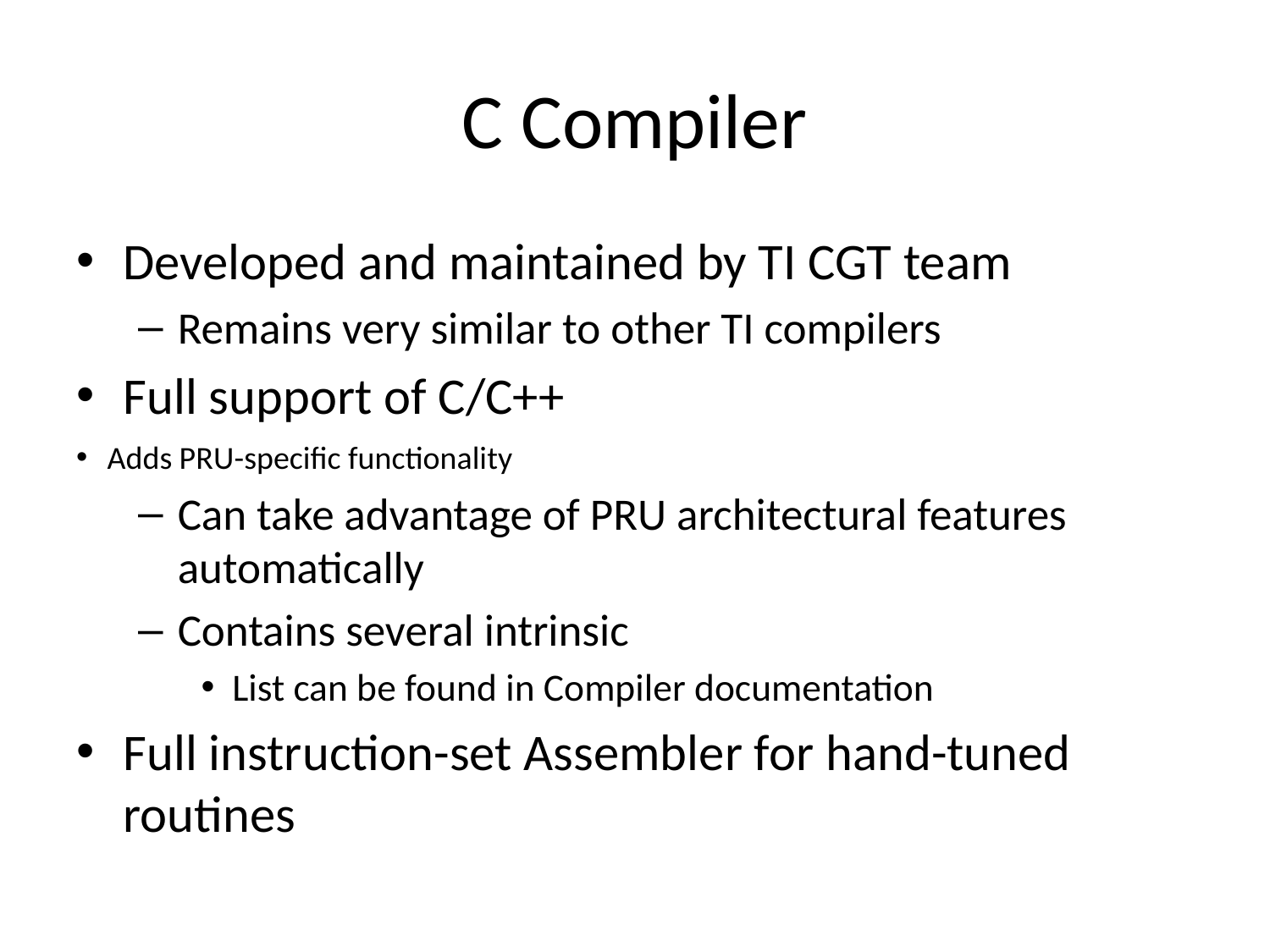

# C Compiler
Developed and maintained by TI CGT team
Remains very similar to other TI compilers
Full support of C/C++
Adds PRU-specific functionality
Can take advantage of PRU architectural features automatically
Contains several intrinsic
List can be found in Compiler documentation
Full instruction-set Assembler for hand-tuned routines